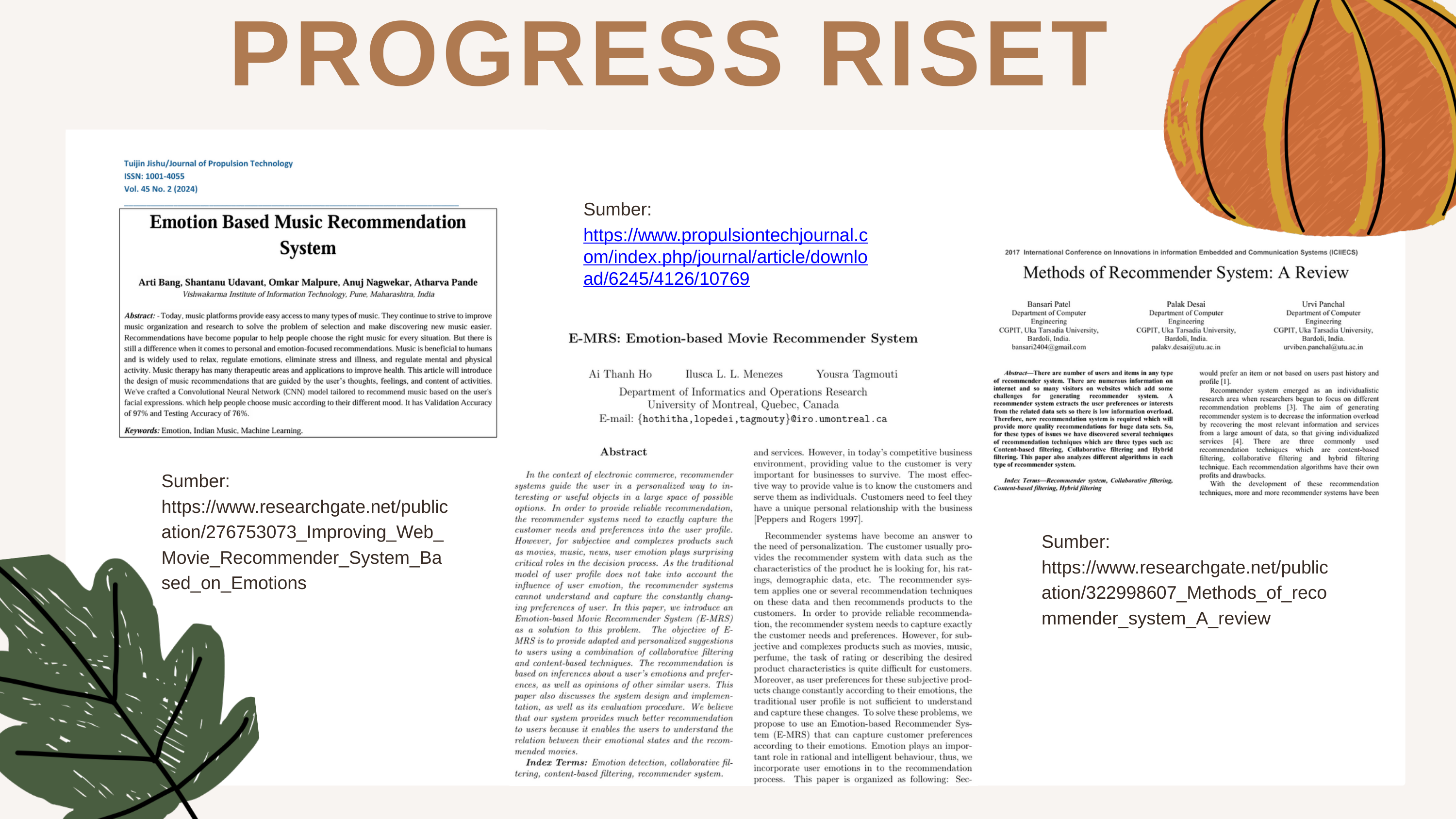

PROGRESS RISET

Sumber: https://www.propulsiontechjournal.com/index.php/journal/article/download/6245/4126/10769

Sumber: https://www.researchgate.net/publication/276753073_Improving_Web_Movie_Recommender_System_Based_on_Emotions
Sumber: https://www.researchgate.net/publication/322998607_Methods_of_recommender_system_A_review